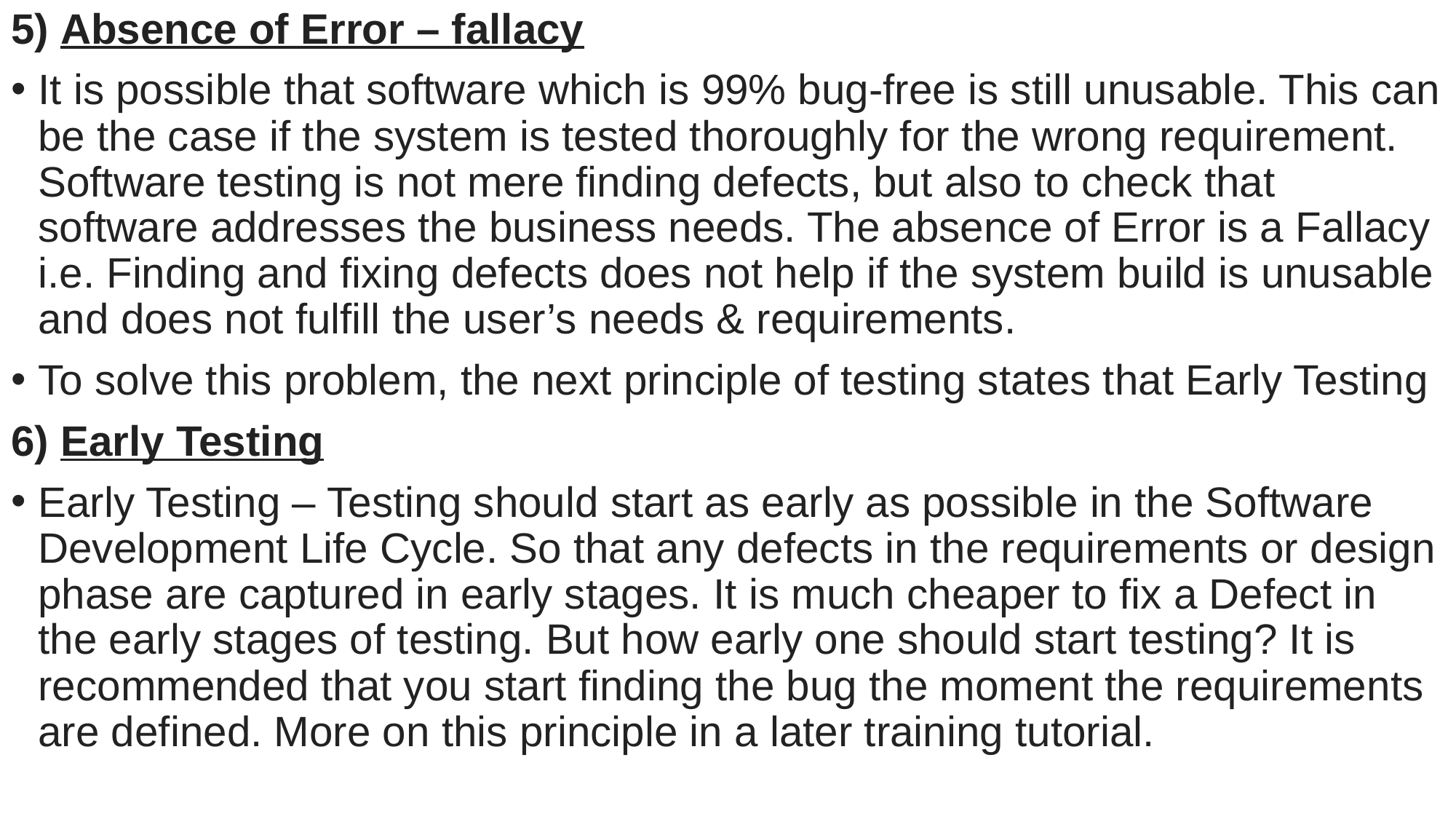

5) Absence of Error – fallacy
It is possible that software which is 99% bug-free is still unusable. This can be the case if the system is tested thoroughly for the wrong requirement. Software testing is not mere finding defects, but also to check that software addresses the business needs. The absence of Error is a Fallacy i.e. Finding and fixing defects does not help if the system build is unusable and does not fulfill the user’s needs & requirements.
To solve this problem, the next principle of testing states that Early Testing
6) Early Testing
Early Testing – Testing should start as early as possible in the Software Development Life Cycle. So that any defects in the requirements or design phase are captured in early stages. It is much cheaper to fix a Defect in the early stages of testing. But how early one should start testing? It is recommended that you start finding the bug the moment the requirements are defined. More on this principle in a later training tutorial.